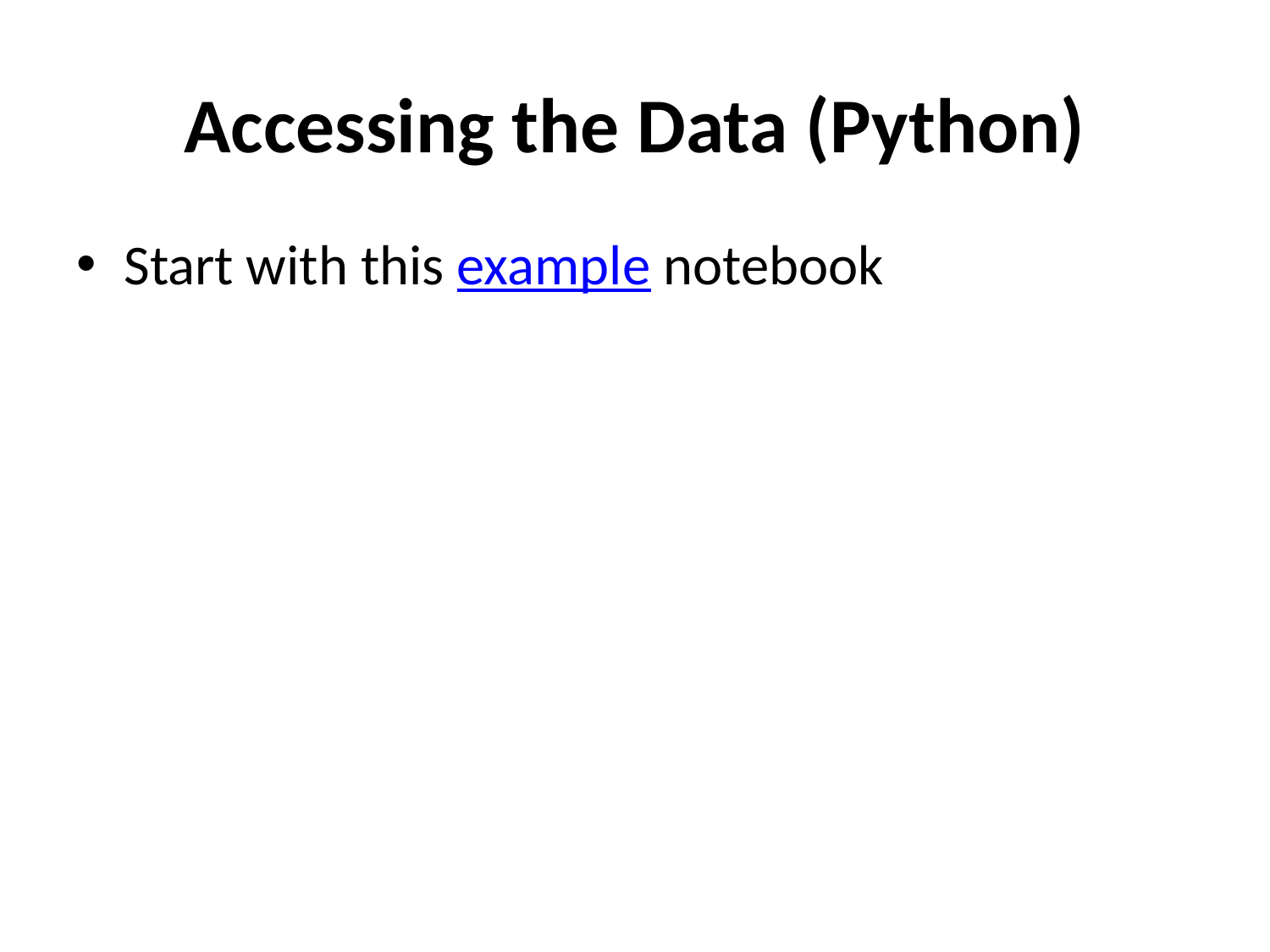

Accessing the Data (Python)
Start with this example notebook